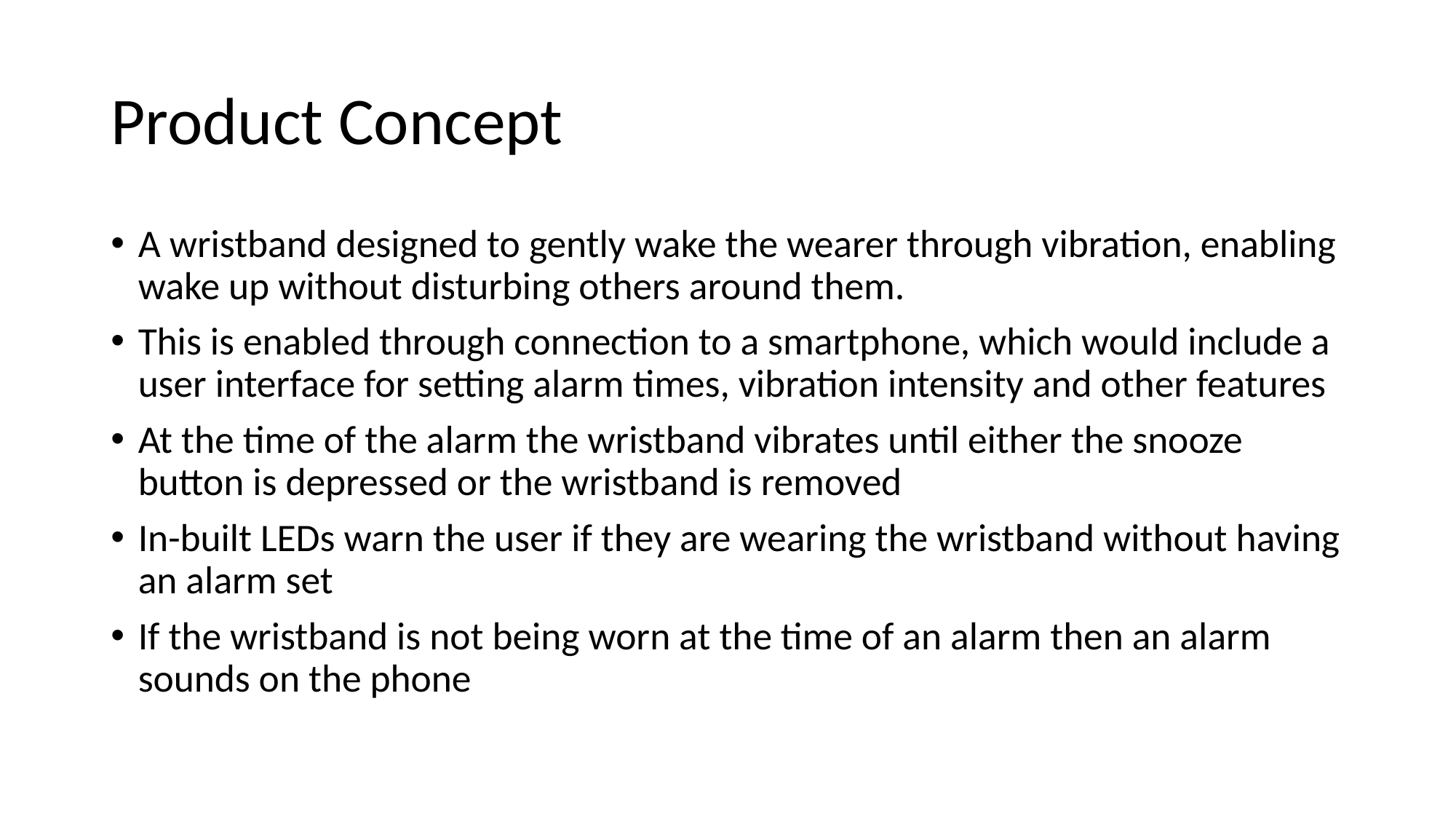

# Product Concept
A wristband designed to gently wake the wearer through vibration, enabling wake up without disturbing others around them.
This is enabled through connection to a smartphone, which would include a user interface for setting alarm times, vibration intensity and other features
At the time of the alarm the wristband vibrates until either the snooze button is depressed or the wristband is removed
In-built LEDs warn the user if they are wearing the wristband without having an alarm set
If the wristband is not being worn at the time of an alarm then an alarm sounds on the phone